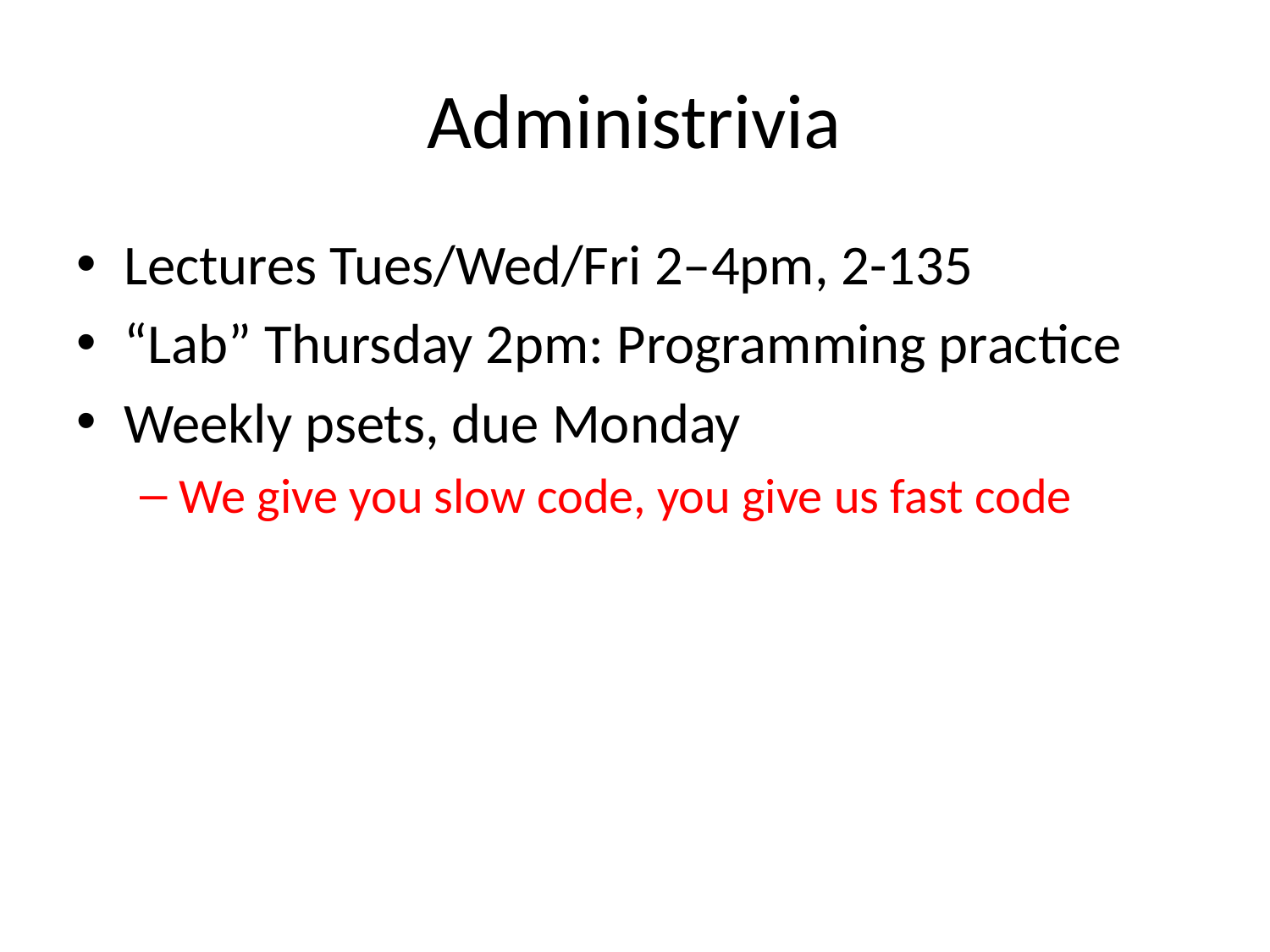

# Administrivia
Lectures Tues/Wed/Fri 2–4pm, 2-135
“Lab” Thursday 2pm: Programming practice
Weekly psets, due Monday
We give you slow code, you give us fast code